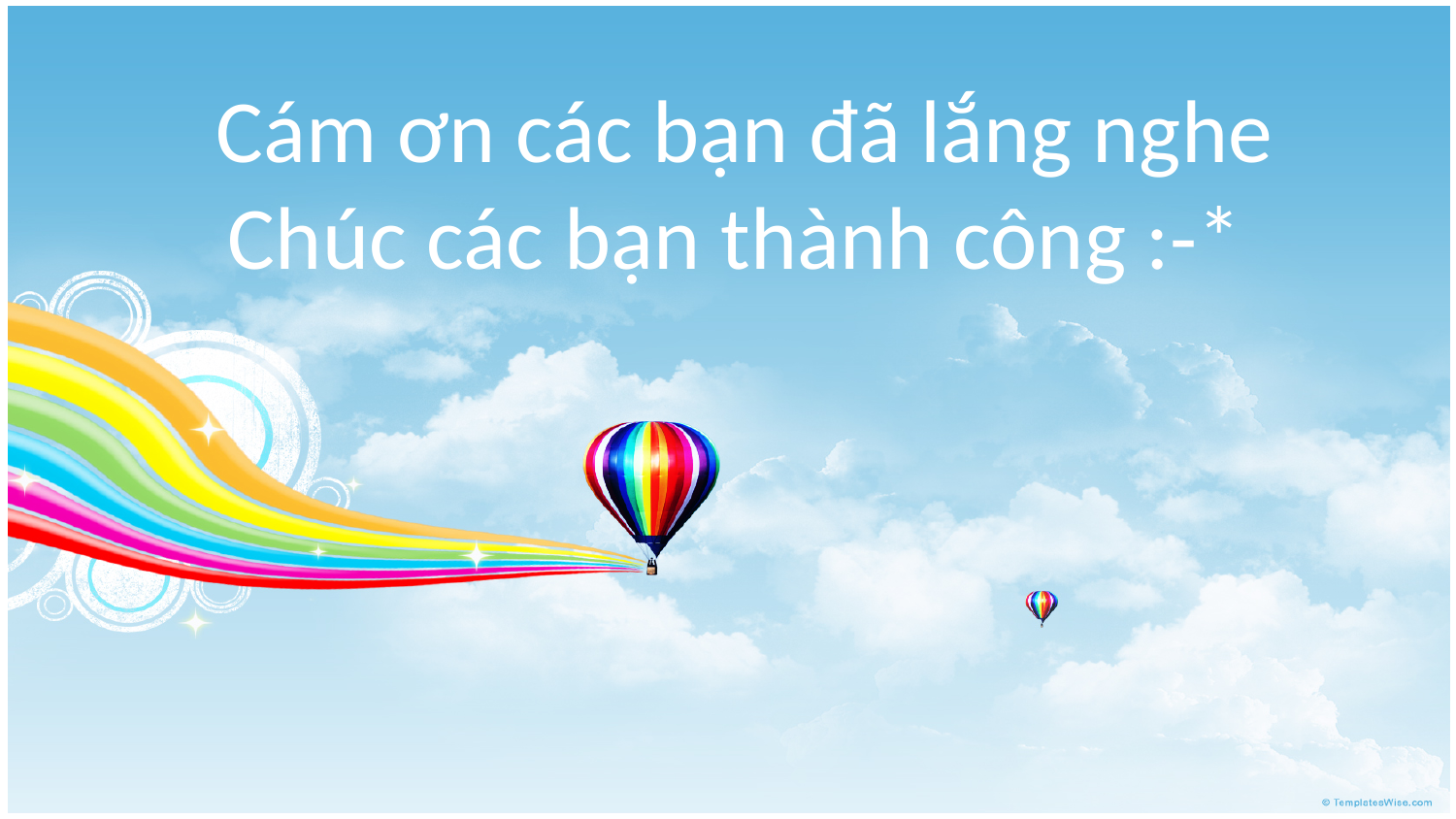

# Cám ơn các bạn đã lắng nghe Chúc các bạn thành công :-*